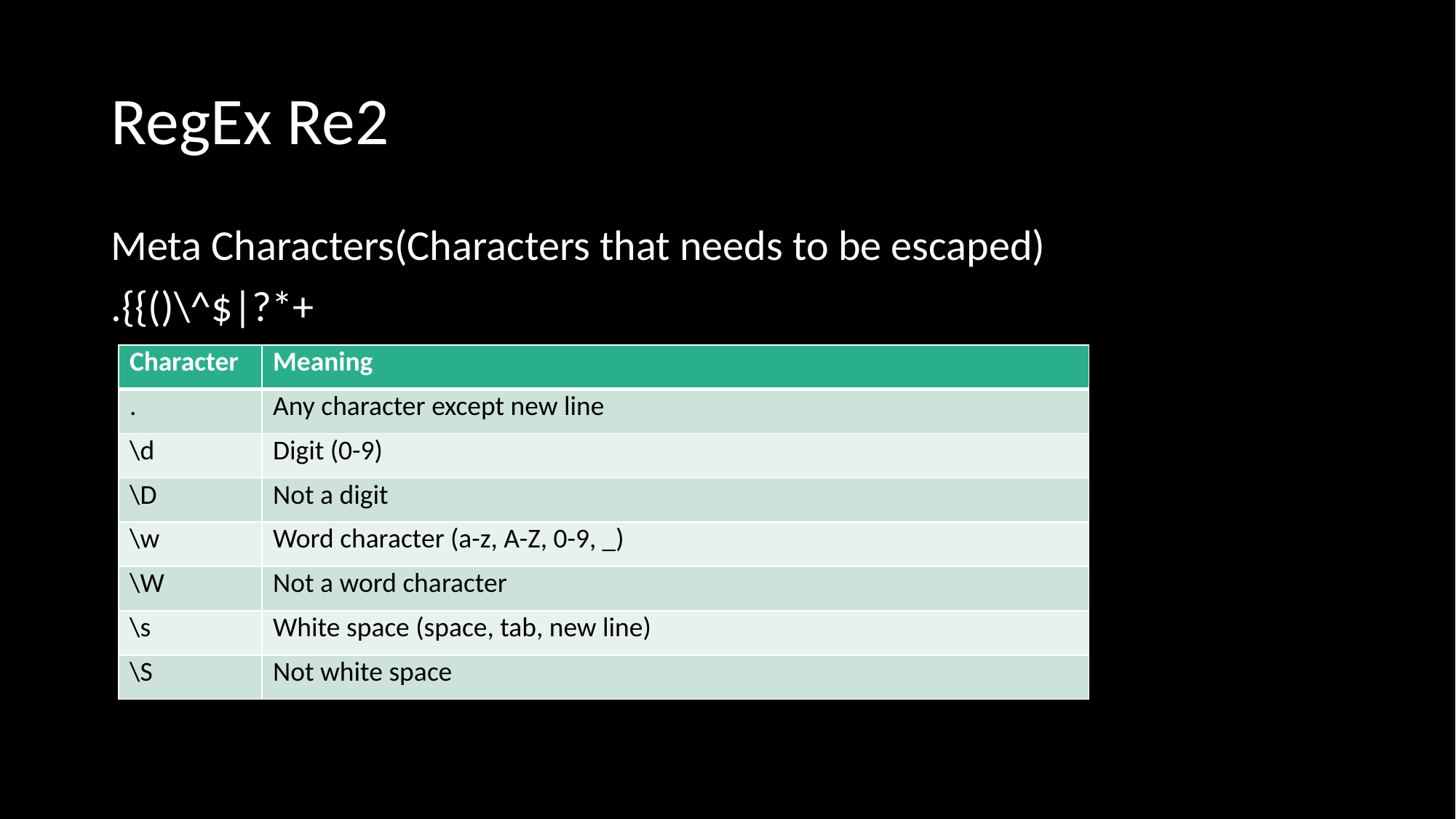

# RegEx Re2
Meta Characters(Characters that needs to be escaped)
.{{()\^$|?*+

| Character | Meaning |
| --- | --- |
| . | Any character except new line |
| \d | Digit (0-9) |
| \D | Not a digit |
| \w | Word character (a-z, A-Z, 0-9, \_) |
| \W | Not a word character |
| \s | White space (space, tab, new line) |
| \S | Not white space |